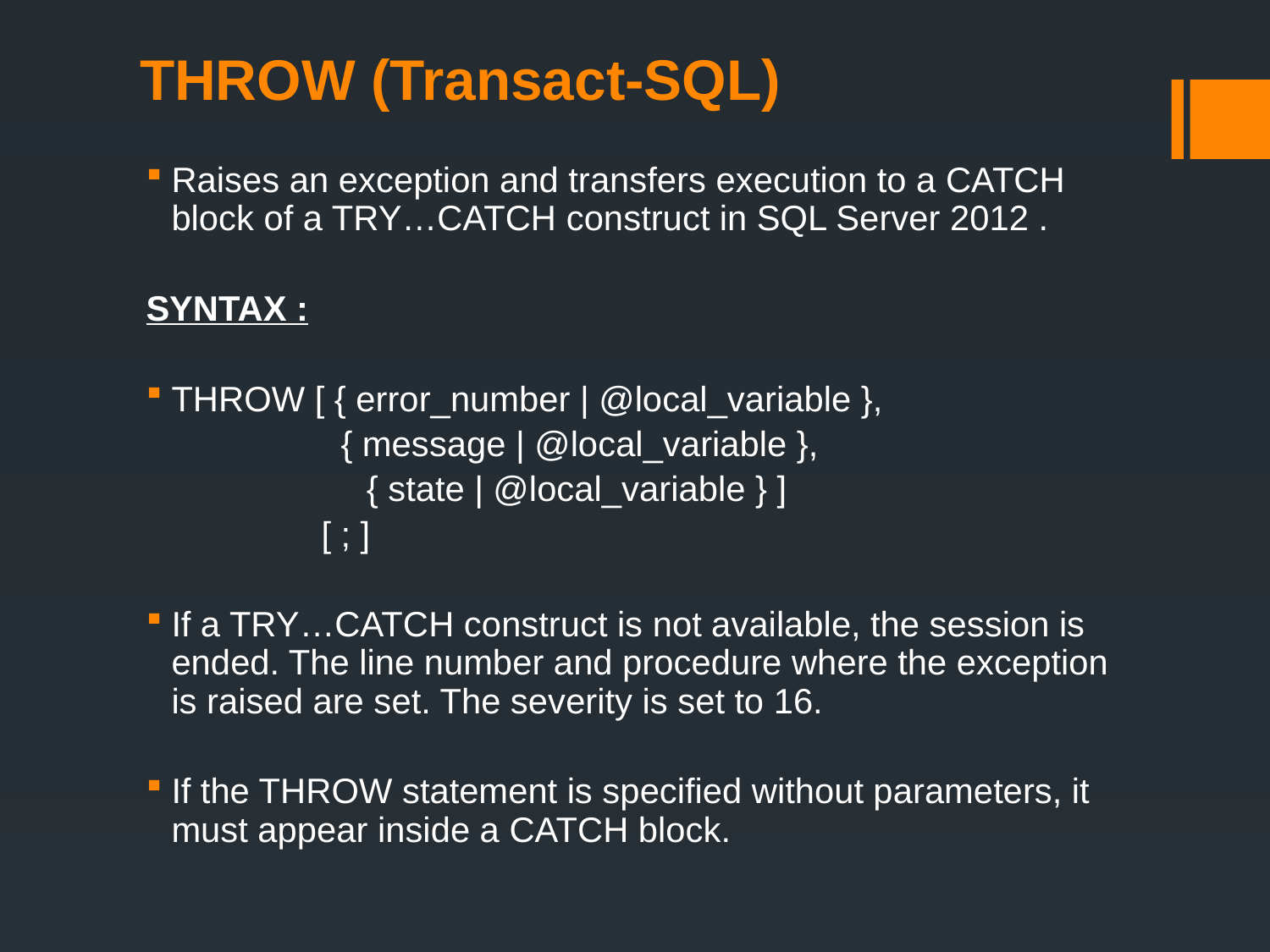

# THROW (Transact-SQL)

Raises an exception and transfers execution to a CATCH block of a TRY…CATCH construct in SQL Server 2012 .

SYNTAX :

THROW [ { error_number | @local_variable },
                    { message | @local_variable },
		       { state | @local_variable } ]
                  [ ; ]

If a TRY…CATCH construct is not available, the session is ended. The line number and procedure where the exception is raised are set. The severity is set to 16.

If the THROW statement is specified without parameters, it must appear inside a CATCH block.